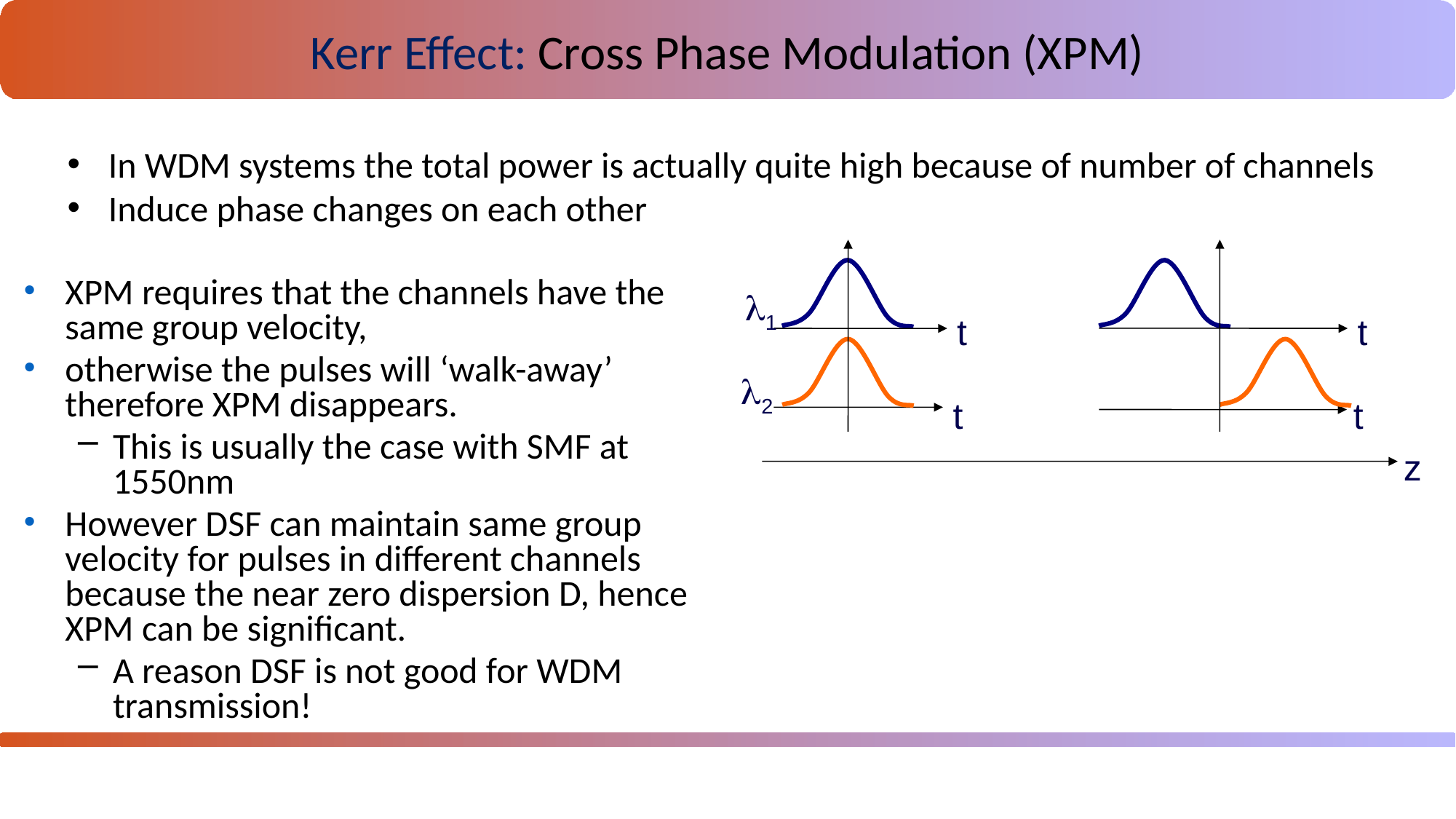

Kerr Effect: Cross Phase Modulation (XPM)

In WDM systems the total power is actually quite high because of number of channels
Induce phase changes on each other

λ1
t

λ2
t

t

t

z

XPM requires that the channels have the same group velocity,
otherwise the pulses will ‘walk-away’ therefore XPM disappears.
This is usually the case with SMF at 1550nm
However DSF can maintain same group velocity for pulses in different channels because the near zero dispersion D, hence XPM can be significant.
A reason DSF is not good for WDM transmission!